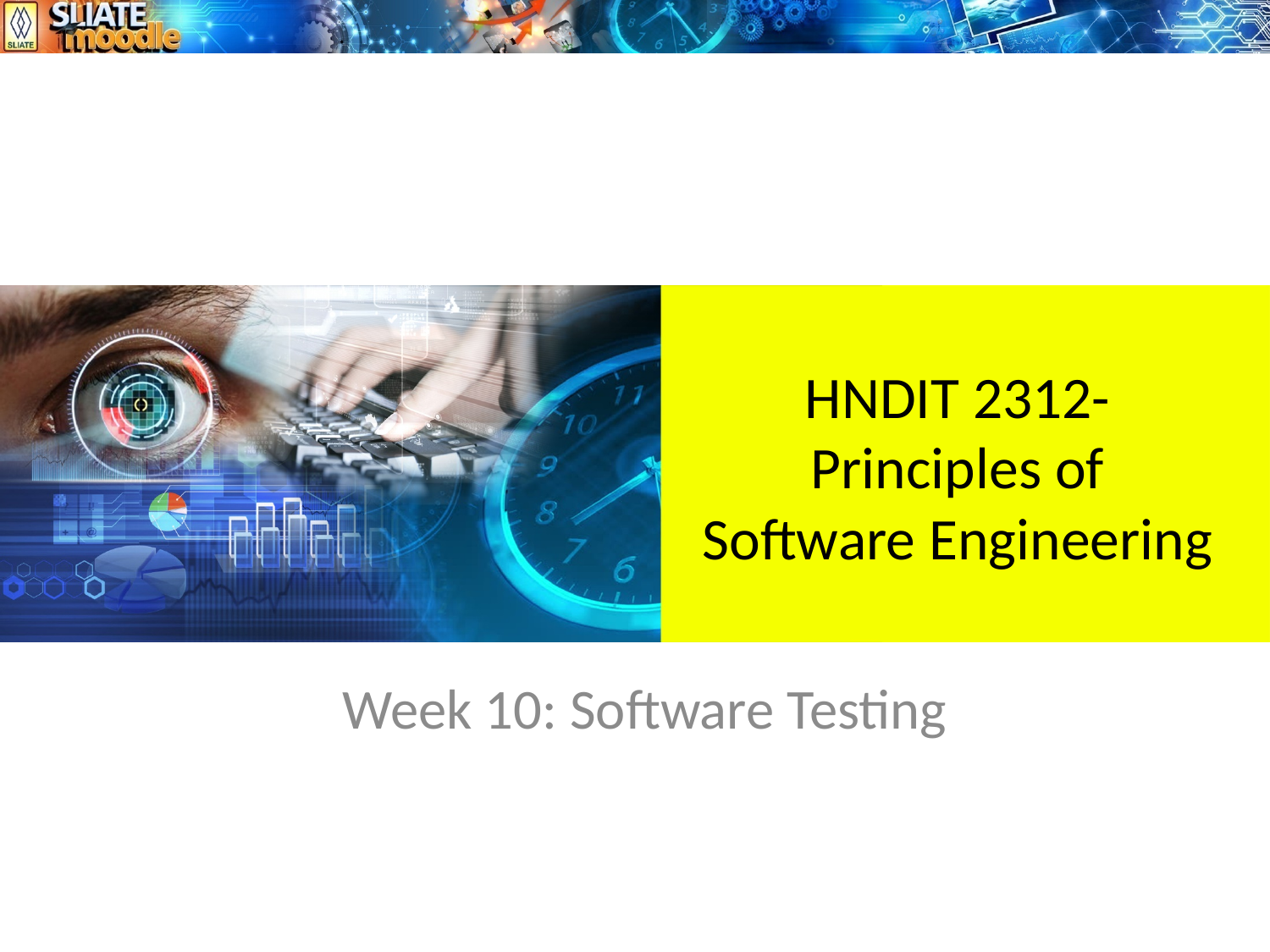

# HNDIT 2312-Principles of Software Engineering
Week 10: Software Testing